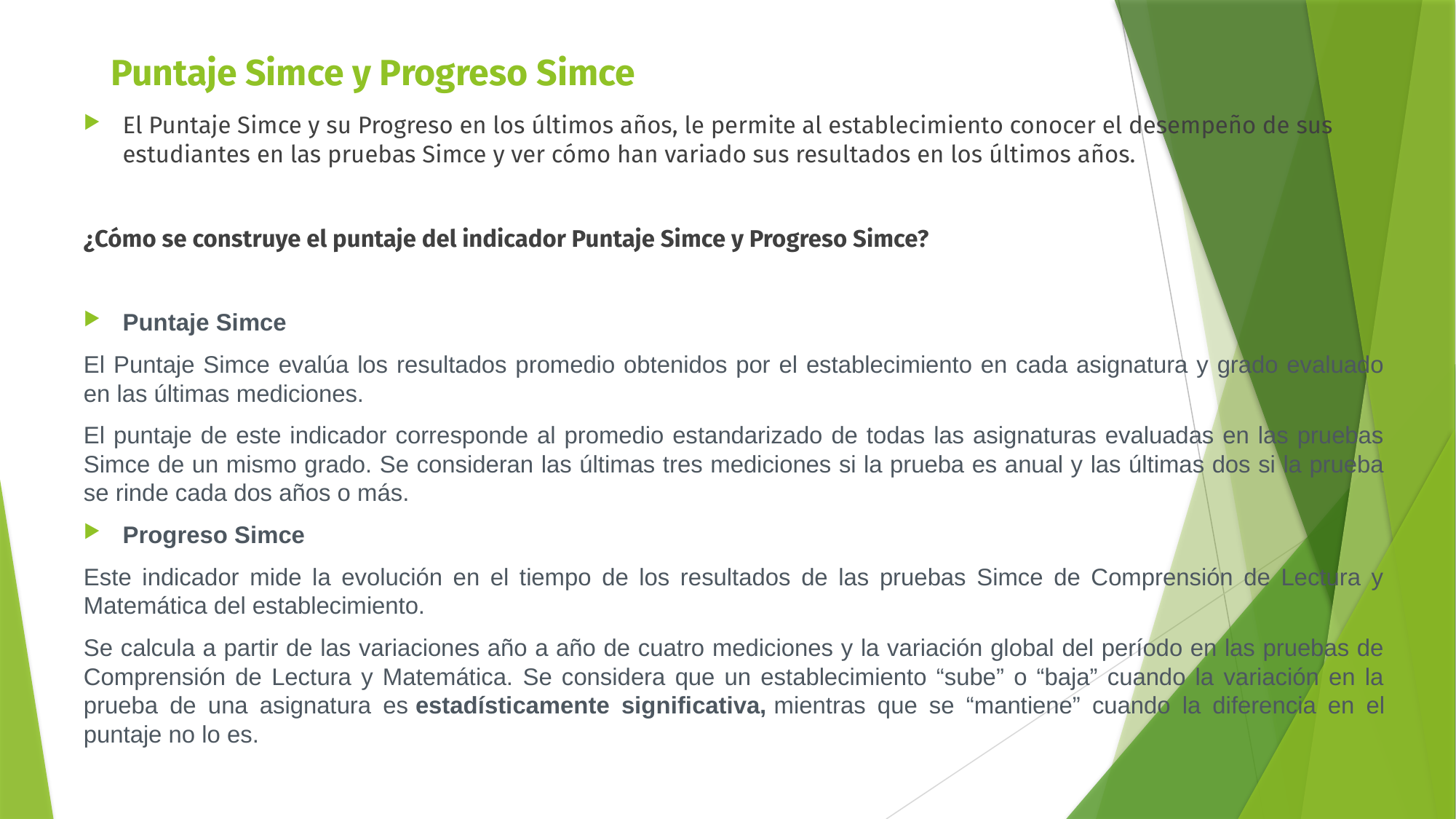

# Puntaje Simce y Progreso Simce
El Puntaje Simce y su Progreso en los últimos años, le permite al establecimiento conocer el desempeño de sus estudiantes en las pruebas Simce y ver cómo han variado sus resultados en los últimos años.

¿Cómo se construye el puntaje del indicador Puntaje Simce y Progreso Simce?

Puntaje Simce
El Puntaje Simce evalúa los resultados promedio obtenidos por el establecimiento en cada asignatura y grado evaluado en las últimas mediciones.
El puntaje de este indicador corresponde al promedio estandarizado de todas las asignaturas evaluadas en las pruebas Simce de un mismo grado. Se consideran las últimas tres mediciones si la prueba es anual y las últimas dos si la prueba se rinde cada dos años o más.
Progreso Simce
Este indicador mide la evolución en el tiempo de los resultados de las pruebas Simce de Comprensión de Lectura y Matemática del establecimiento.
Se calcula a partir de las variaciones año a año de cuatro mediciones y la variación global del período en las pruebas de Comprensión de Lectura y Matemática. Se considera que un establecimiento “sube” o “baja” cuando la variación en la prueba de una asignatura es estadísticamente significativa, mientras que se “mantiene” cuando la diferencia en el puntaje no lo es.